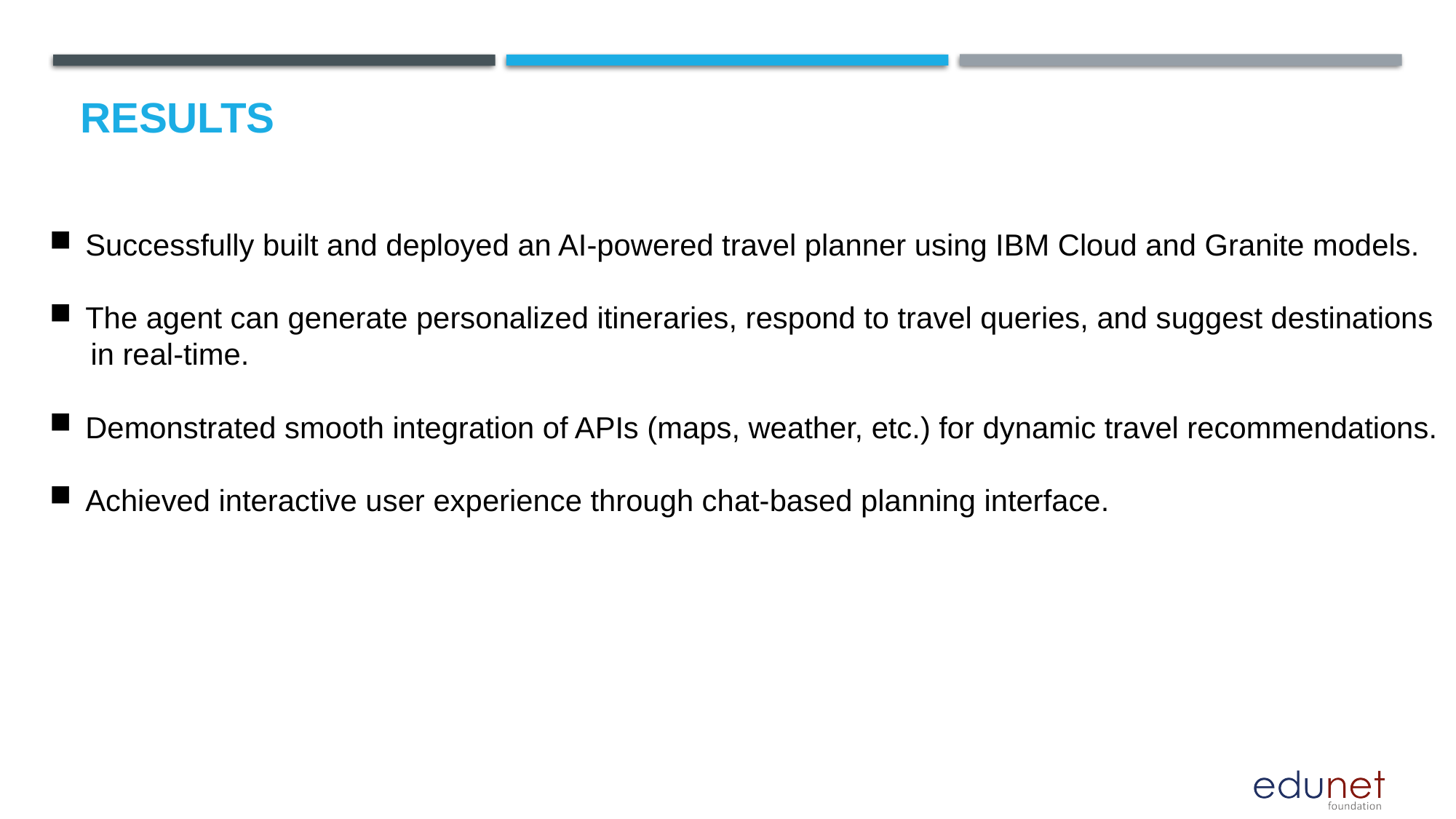

# Results
Successfully built and deployed an AI-powered travel planner using IBM Cloud and Granite models.

The agent can generate personalized itineraries, respond to travel queries, and suggest destinations
     in real-time.

Demonstrated smooth integration of APIs (maps, weather, etc.) for dynamic travel recommendations.

Achieved interactive user experience through chat-based planning interface.